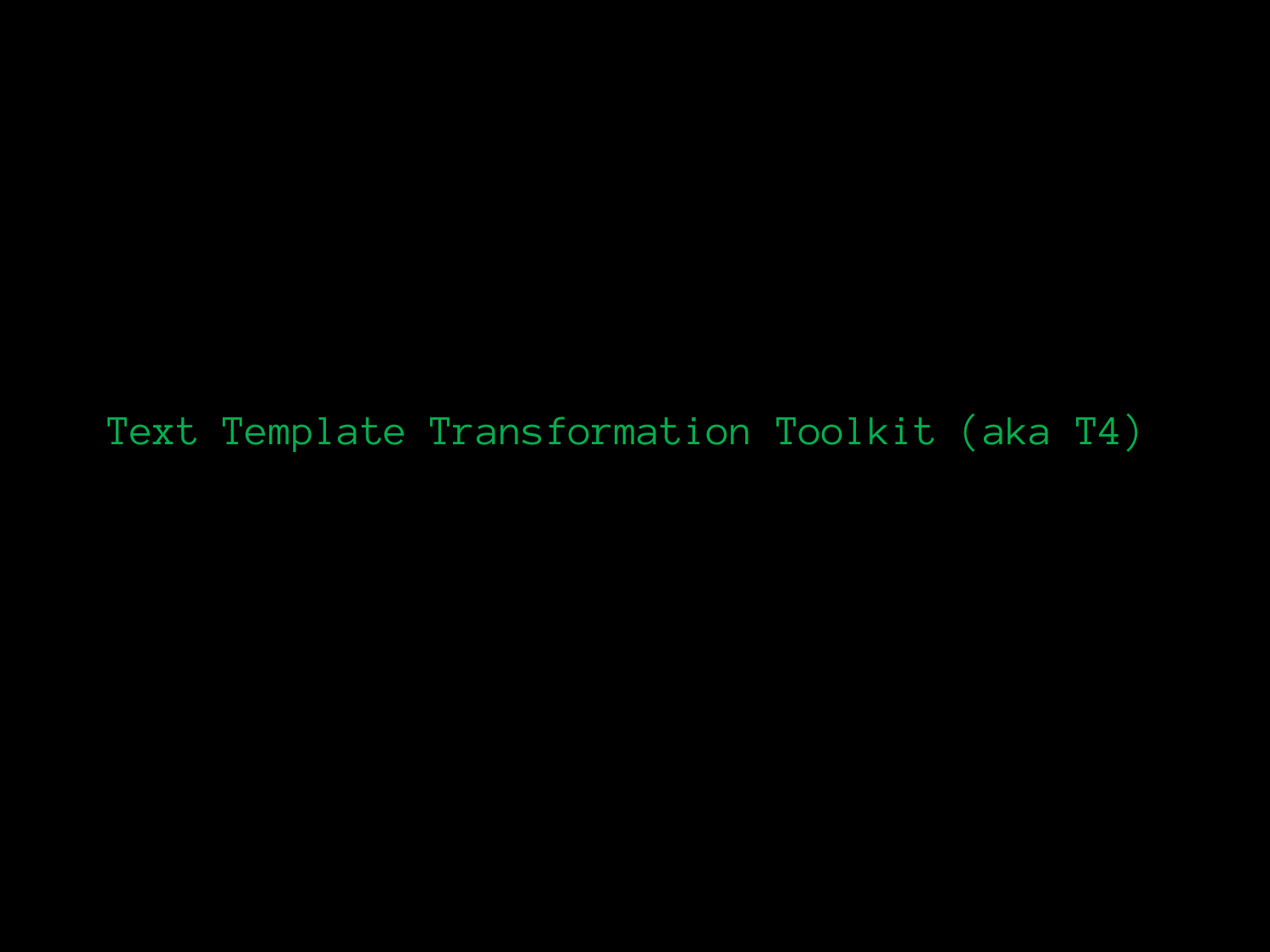

# Text Template Transformation Toolkit (aka T4)